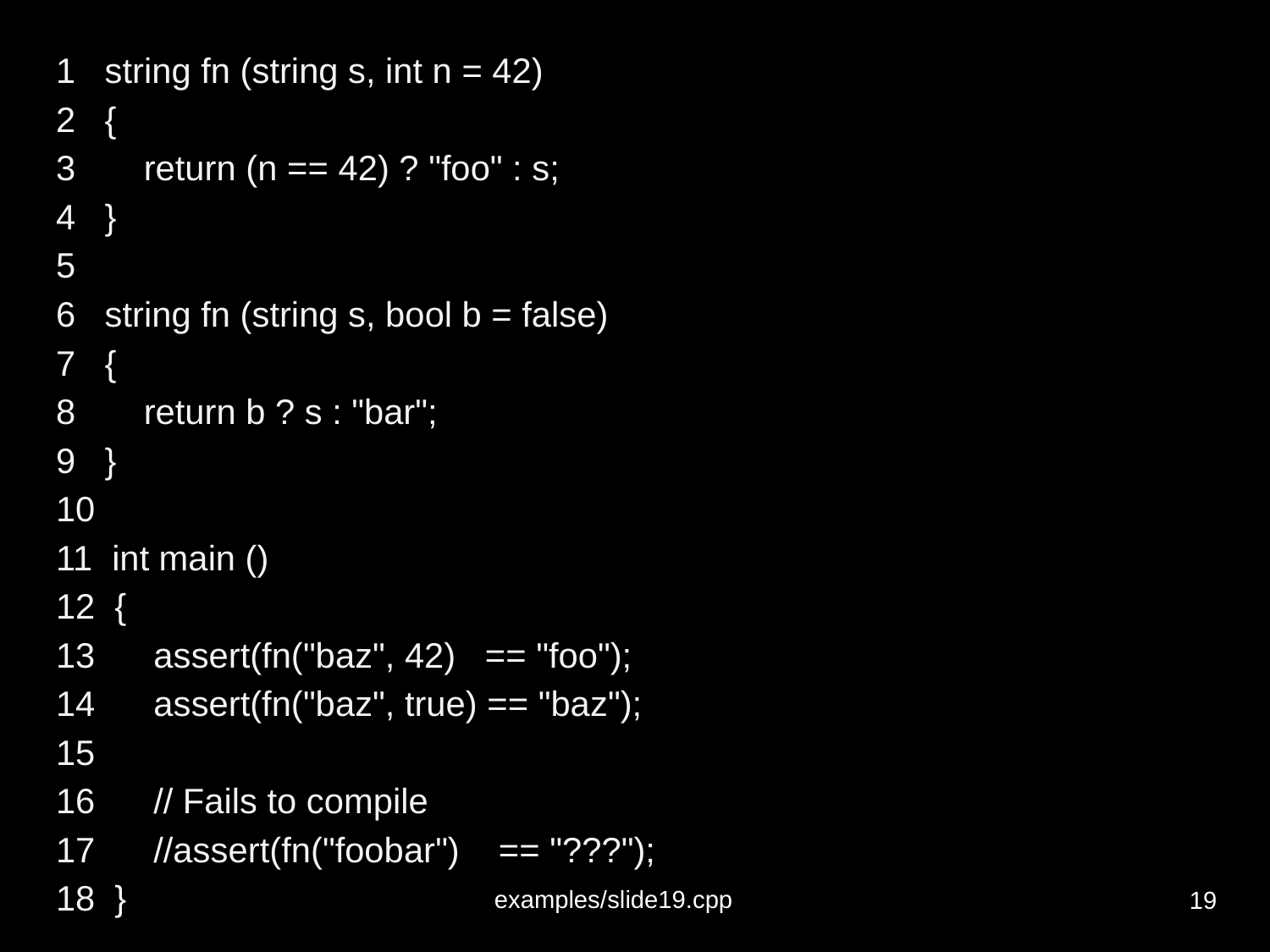

1   string fn (string s, int n = 42)
2   {
3       return (n == 42) ? "foo" : s;
4   }
5
6   string fn (string s, bool b = false)
7   {
8       return b ? s : "bar";
9   }
10
11  int main ()
12  {
13      assert(fn("baz", 42)   == "foo");
14      assert(fn("baz", true) == "baz");
15
16      // Fails to compile
17      //assert(fn("foobar")    == "???");
18  }
19
examples/slide19.cpp